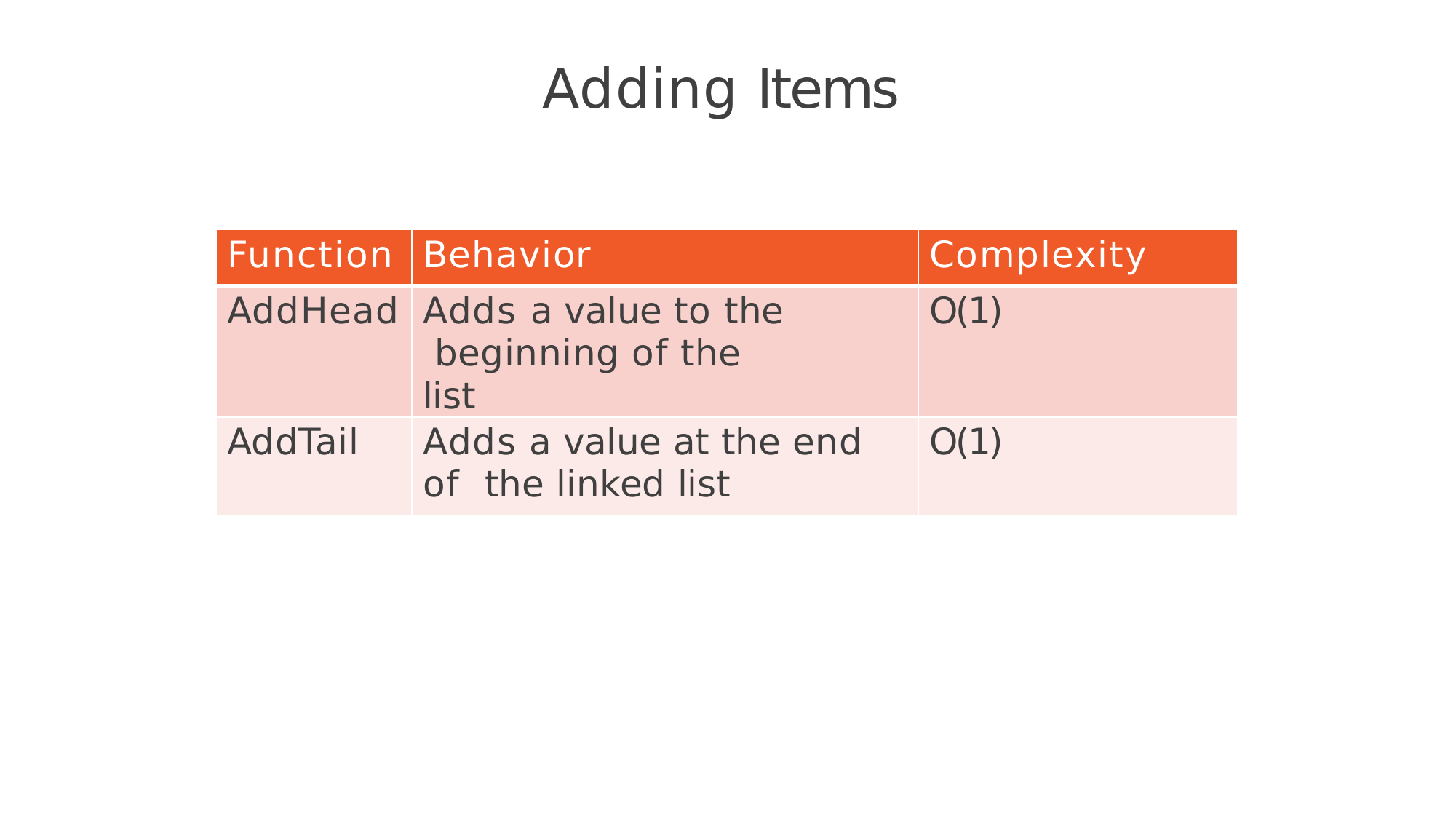

# Adding Items
| Function | Behavior | Complexity |
| --- | --- | --- |
| AddHead | Adds a value to the beginning of the list | O(1) |
| AddTail | Adds a value at the end of the linked list | O(1) |
19